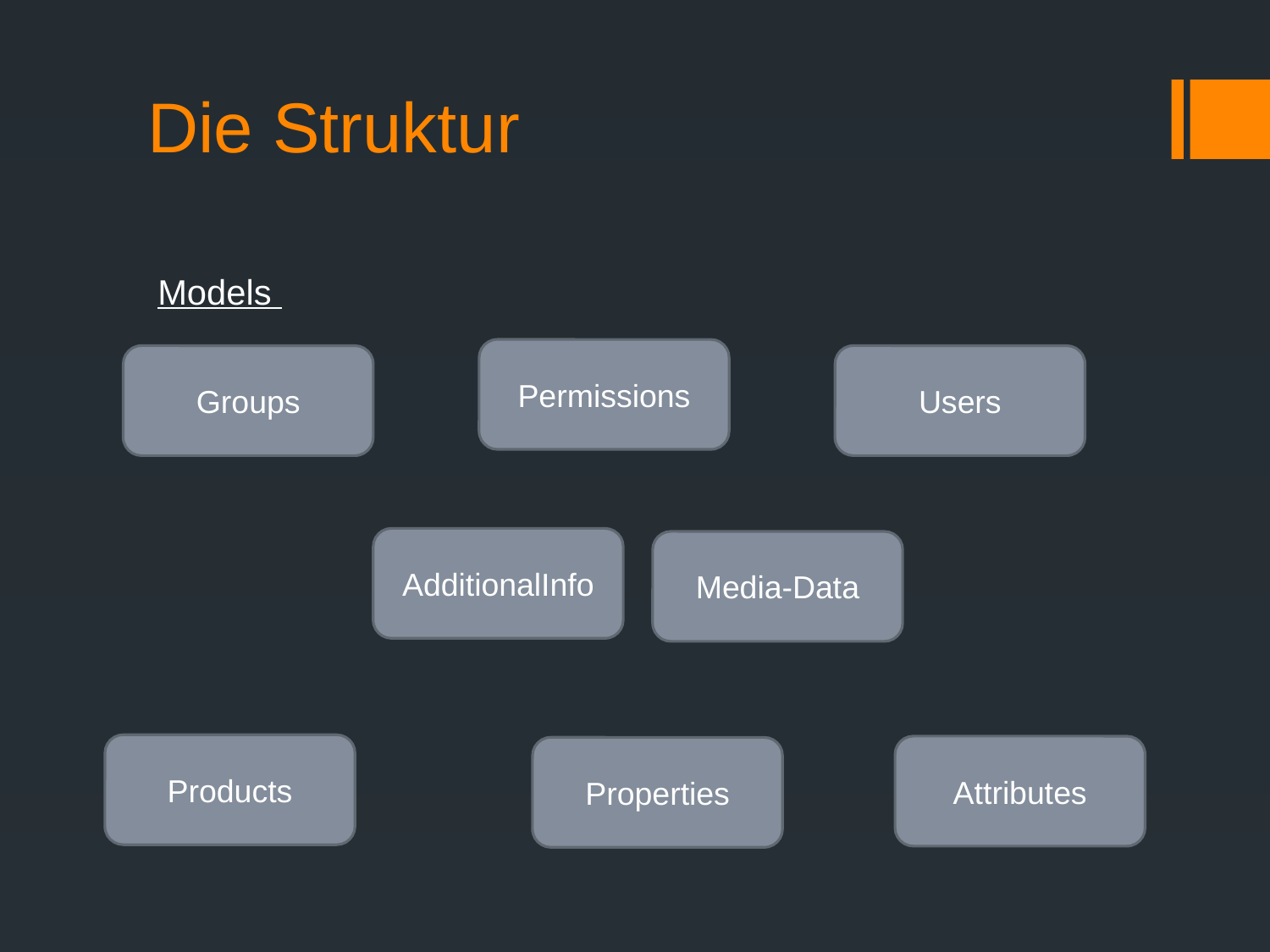

# Die Struktur
Models
Permissions
Groups
Users
AdditionalInfo
Media-Data
Products
Attributes
Properties